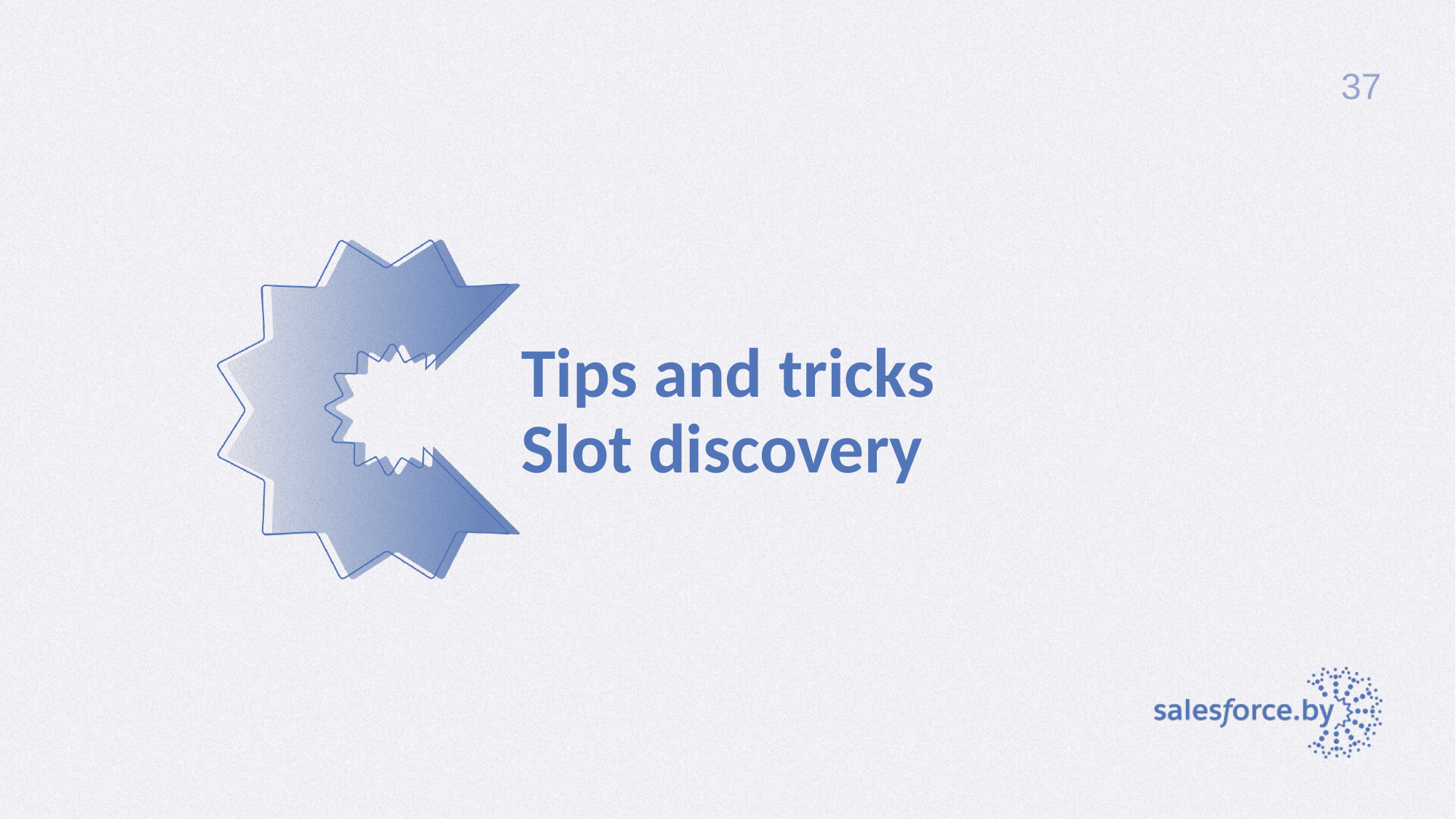

37
# Tips and tricks Slot discovery